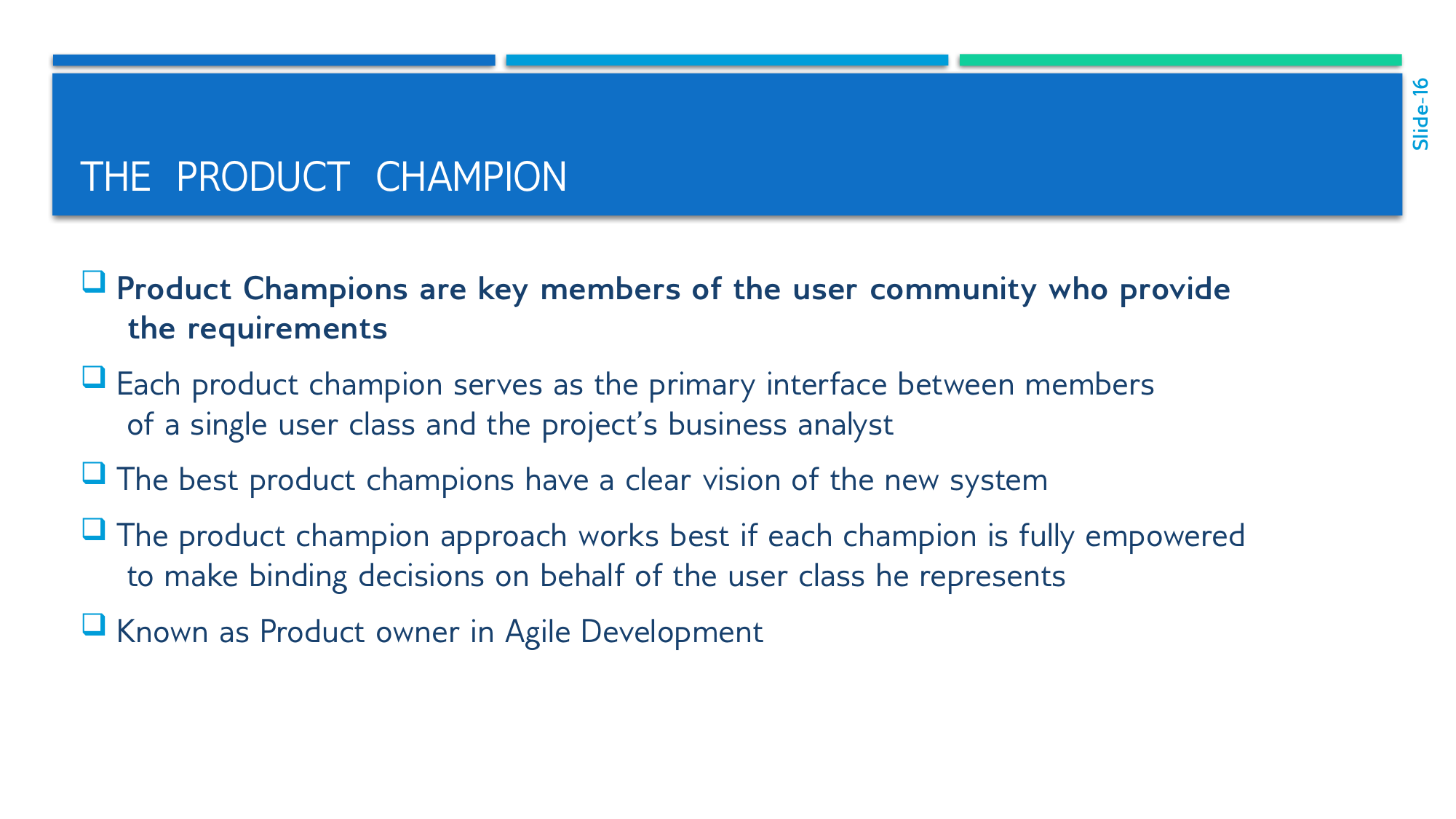

Slide-16
# The  product  champion
Product Champions are key members of the user community who provide
 the requirements
Each product champion serves as the primary interface between members
 of a single user class and the project’s business analyst
The best product champions have a clear vision of the new system
The product champion approach works best if each champion is fully empowered
 to make binding decisions on behalf of the user class he represents
Known as Product owner in Agile Development